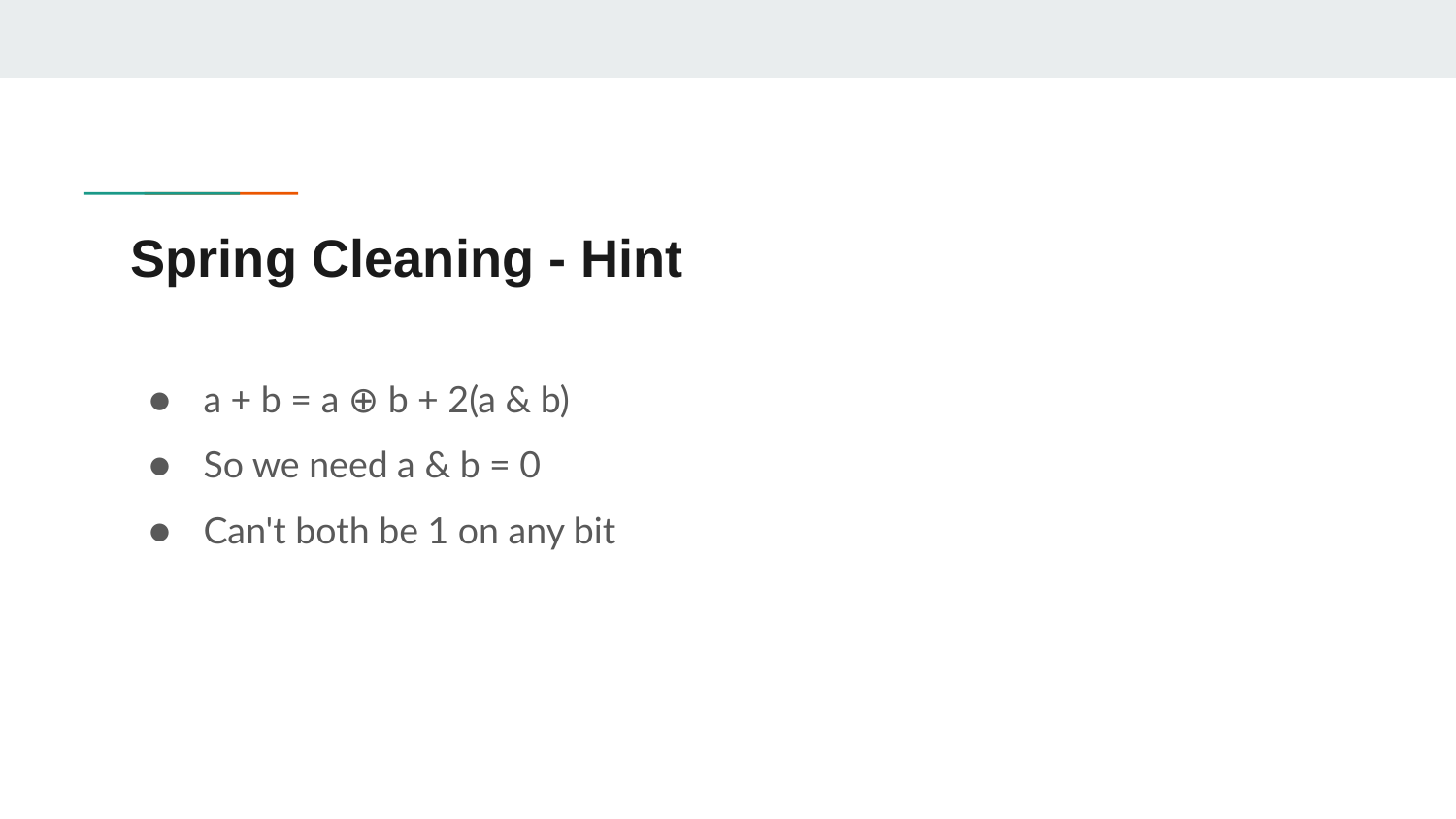

# Spring Cleaning - Hint
a + b = a ⊕ b + 2(a & b)
So we need a & b = 0
Can't both be 1 on any bit